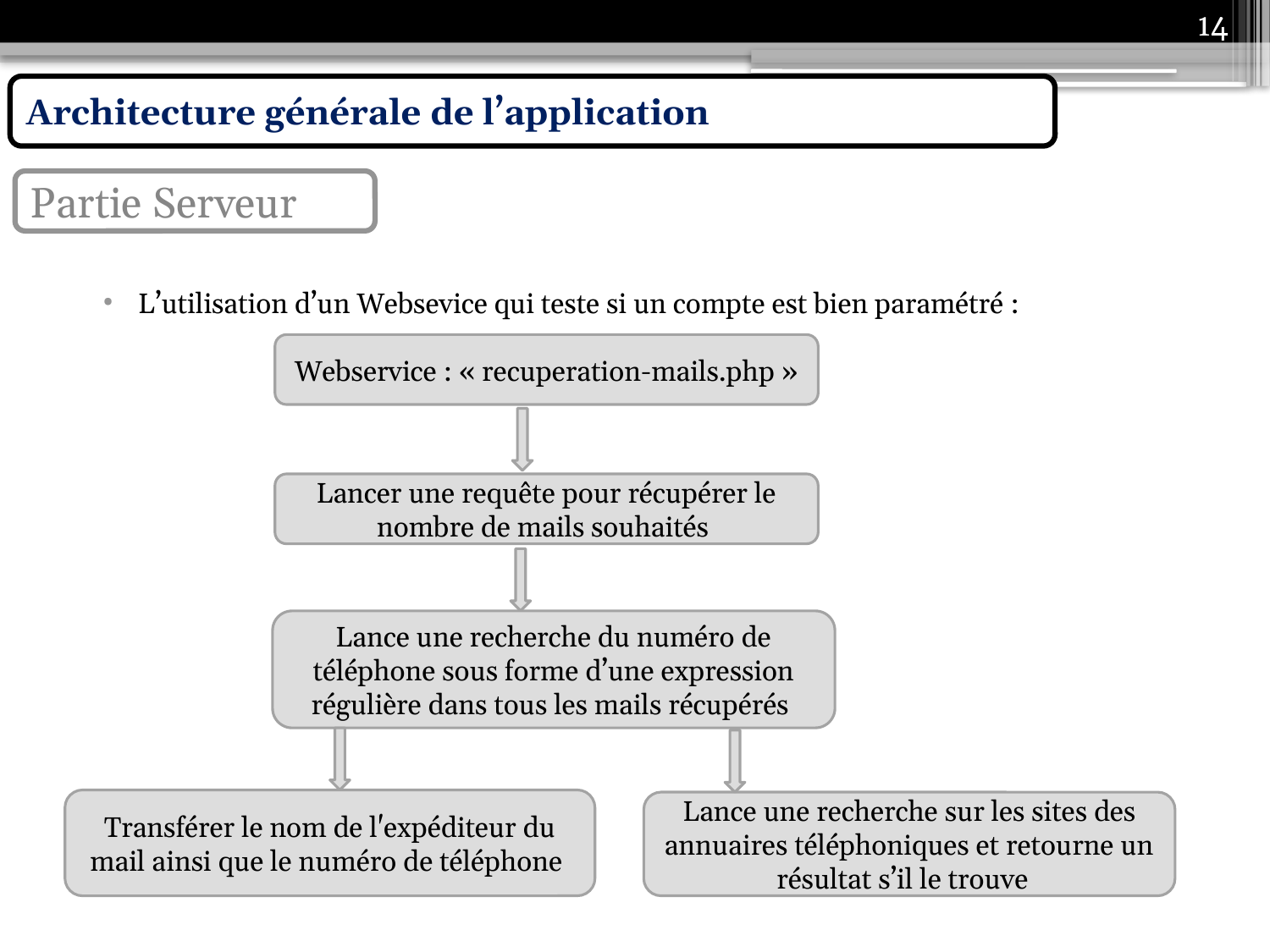

14
Architecture générale de l’application
Partie Serveur
L’utilisation d’un Websevice qui teste si un compte est bien paramétré :

Webservice : « recuperation-mails.php »

Lancer une requête pour récupérer le nombre de mails souhaités

Lance une recherche du numéro de téléphone sous forme d’une expression régulière dans tous les mails récupérés

Transférer le nom de l'expéditeur du mail ainsi que le numéro de téléphone
Lance une recherche sur les sites des annuaires téléphoniques et retourne un résultat s’il le trouve